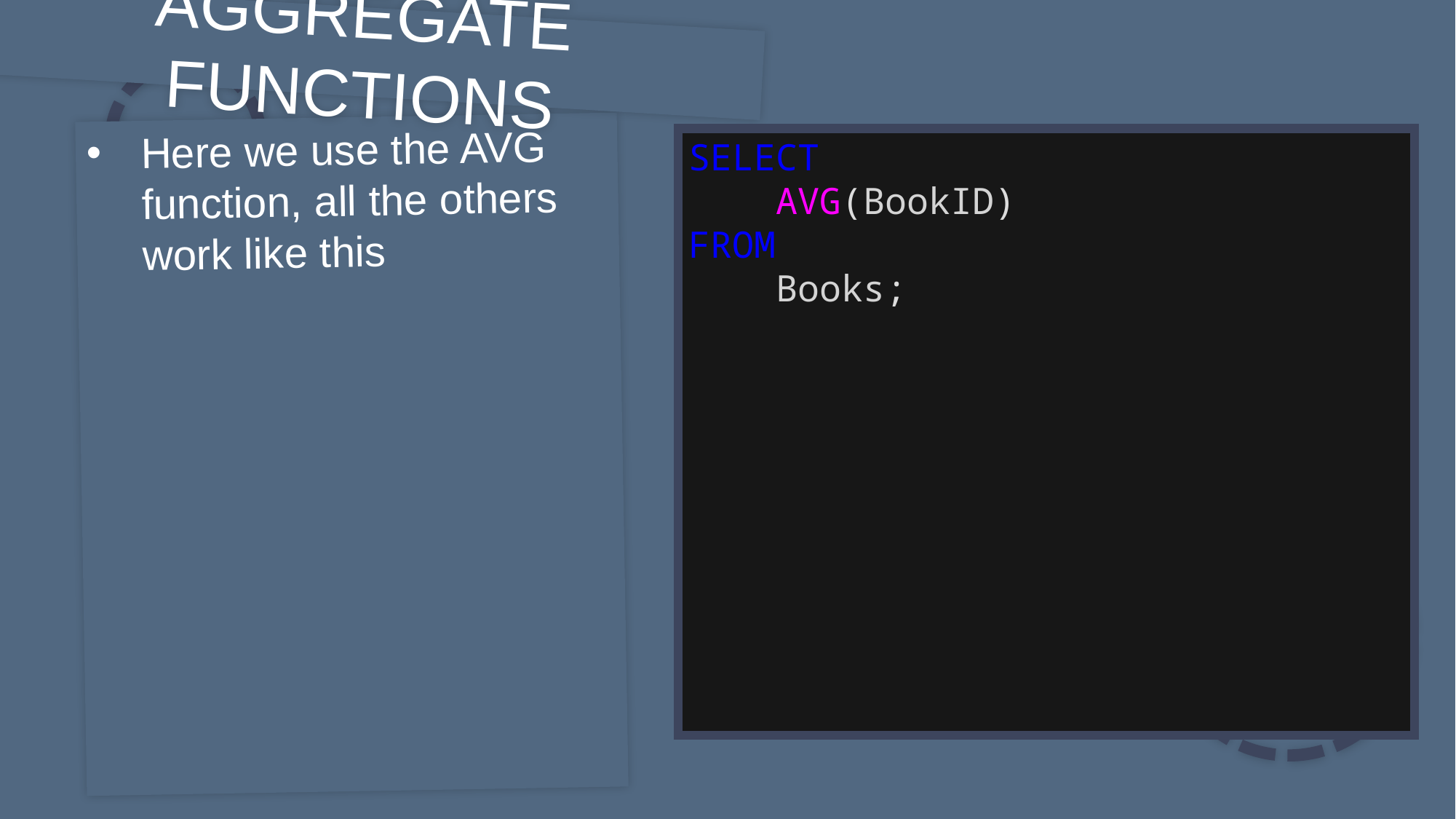

AGGREGATE FUNCTIONS

Here we use the AVG function, all the others work like this
SELECT
    AVG(BookID)
FROM
    Books;